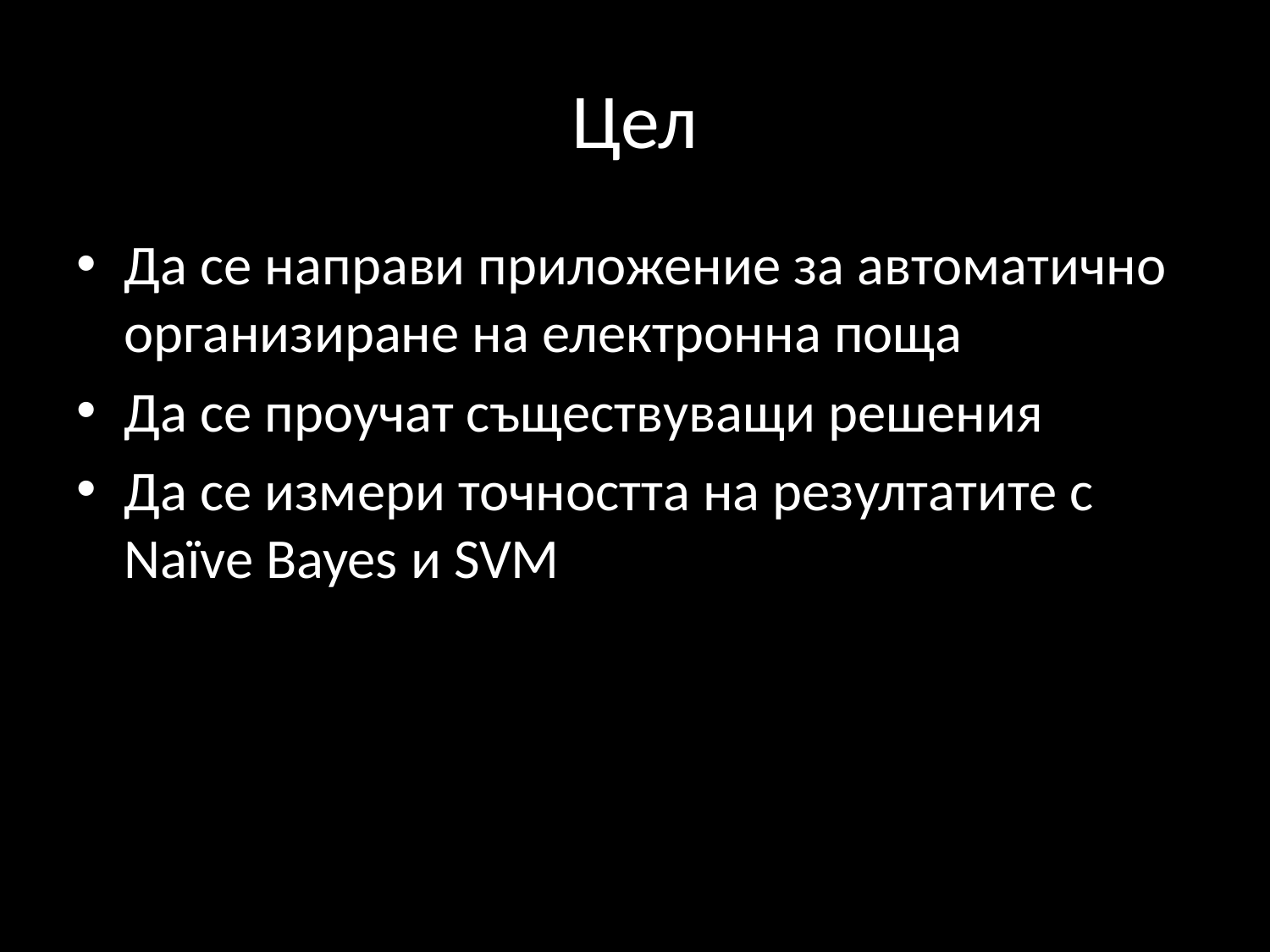

# Цел
Да се направи приложение за автоматично организиране на електронна поща
Да се проучат съществуващи решения
Да се измери точността на резултатите с Naïve Bayes и SVM